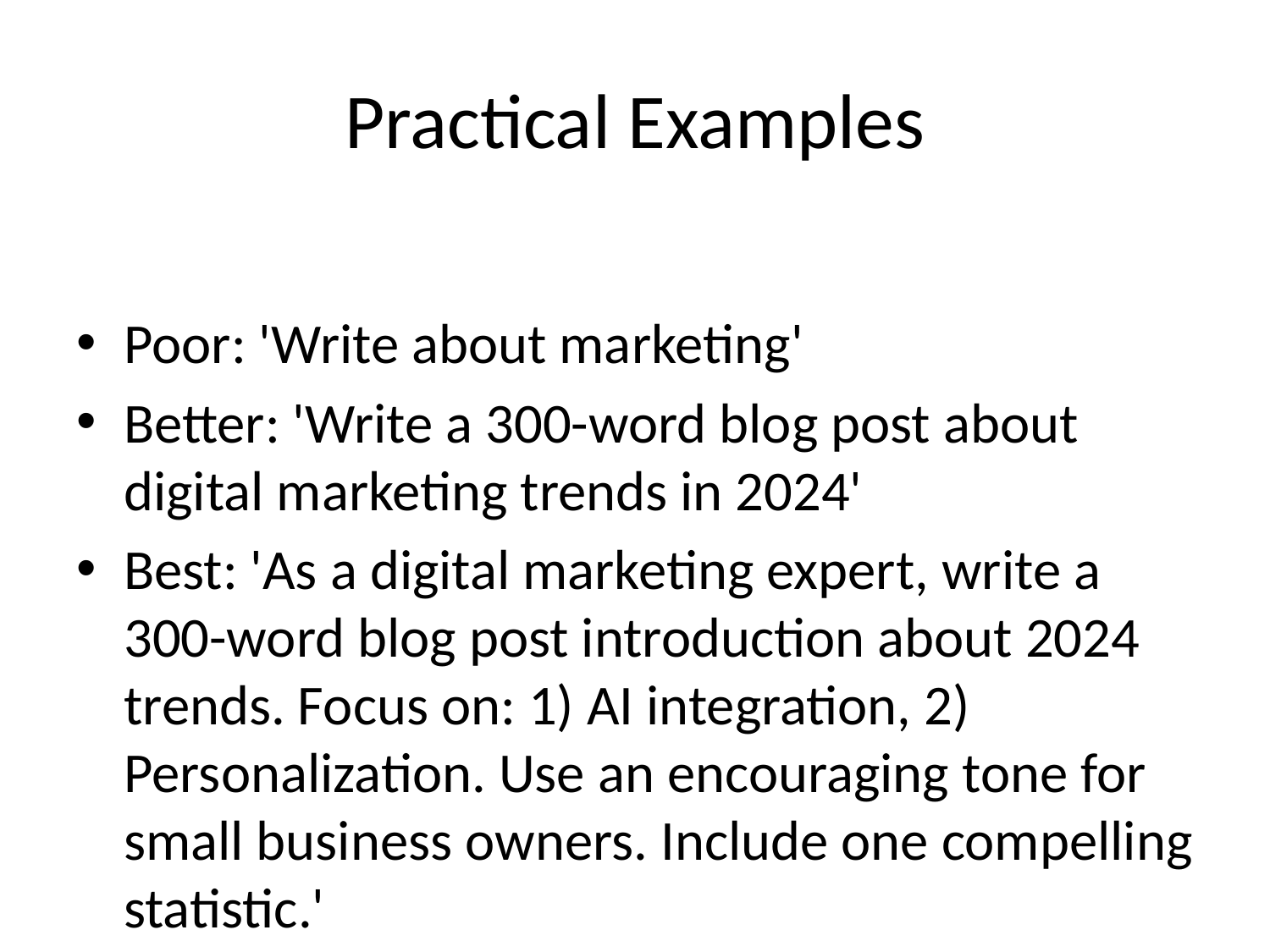

# Practical Examples

Poor: 'Write about marketing'
Better: 'Write a 300-word blog post about digital marketing trends in 2024'
Best: 'As a digital marketing expert, write a 300-word blog post introduction about 2024 trends. Focus on: 1) AI integration, 2) Personalization. Use an encouraging tone for small business owners. Include one compelling statistic.'